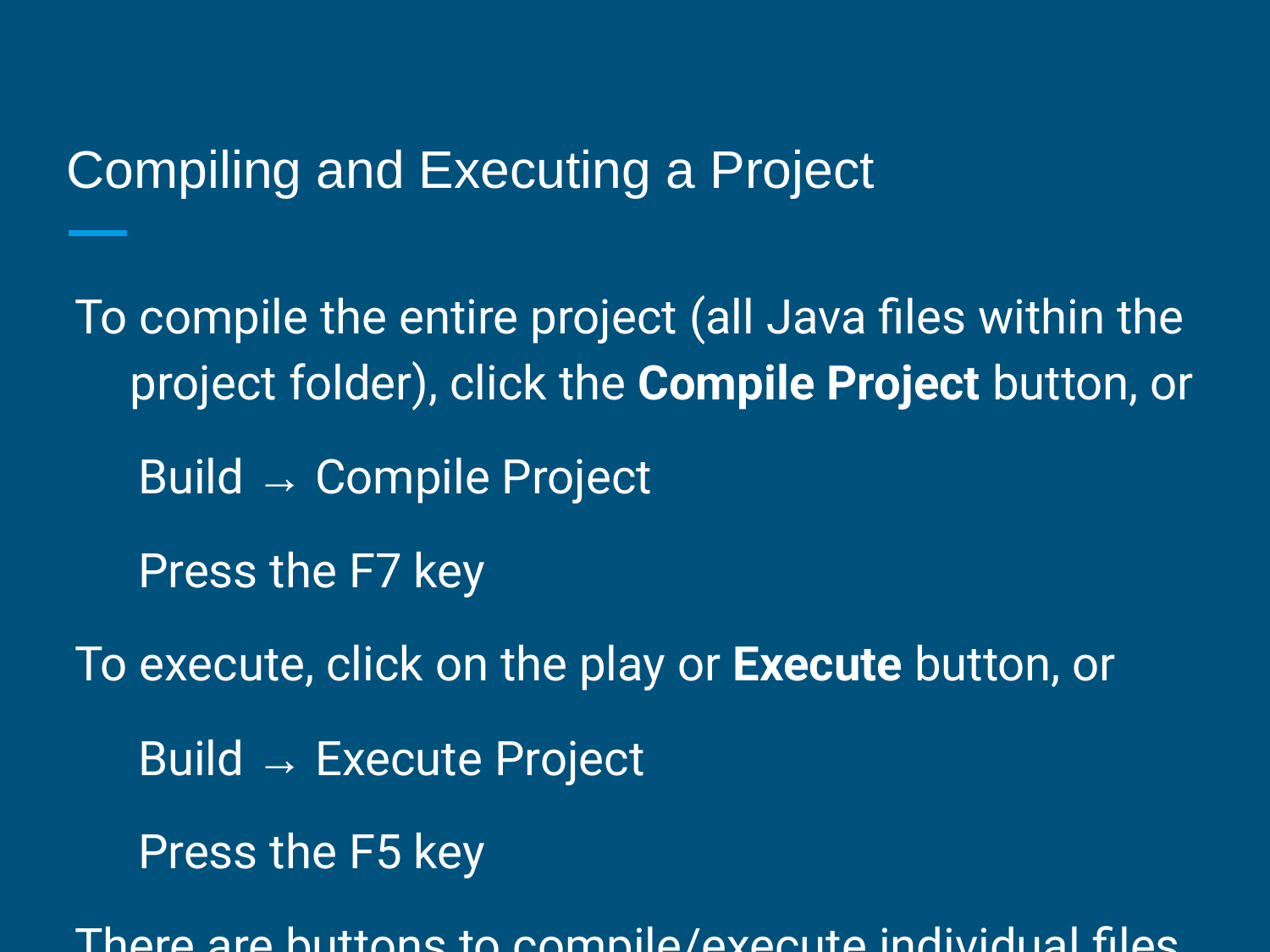

# Compiling and Executing a Project
To compile the entire project (all Java files within the project folder), click the Compile Project button, or
Build → Compile Project
Press the F7 key
To execute, click on the play or Execute button, or
Build → Execute Project
Press the F5 key
There are buttons to compile/execute individual files